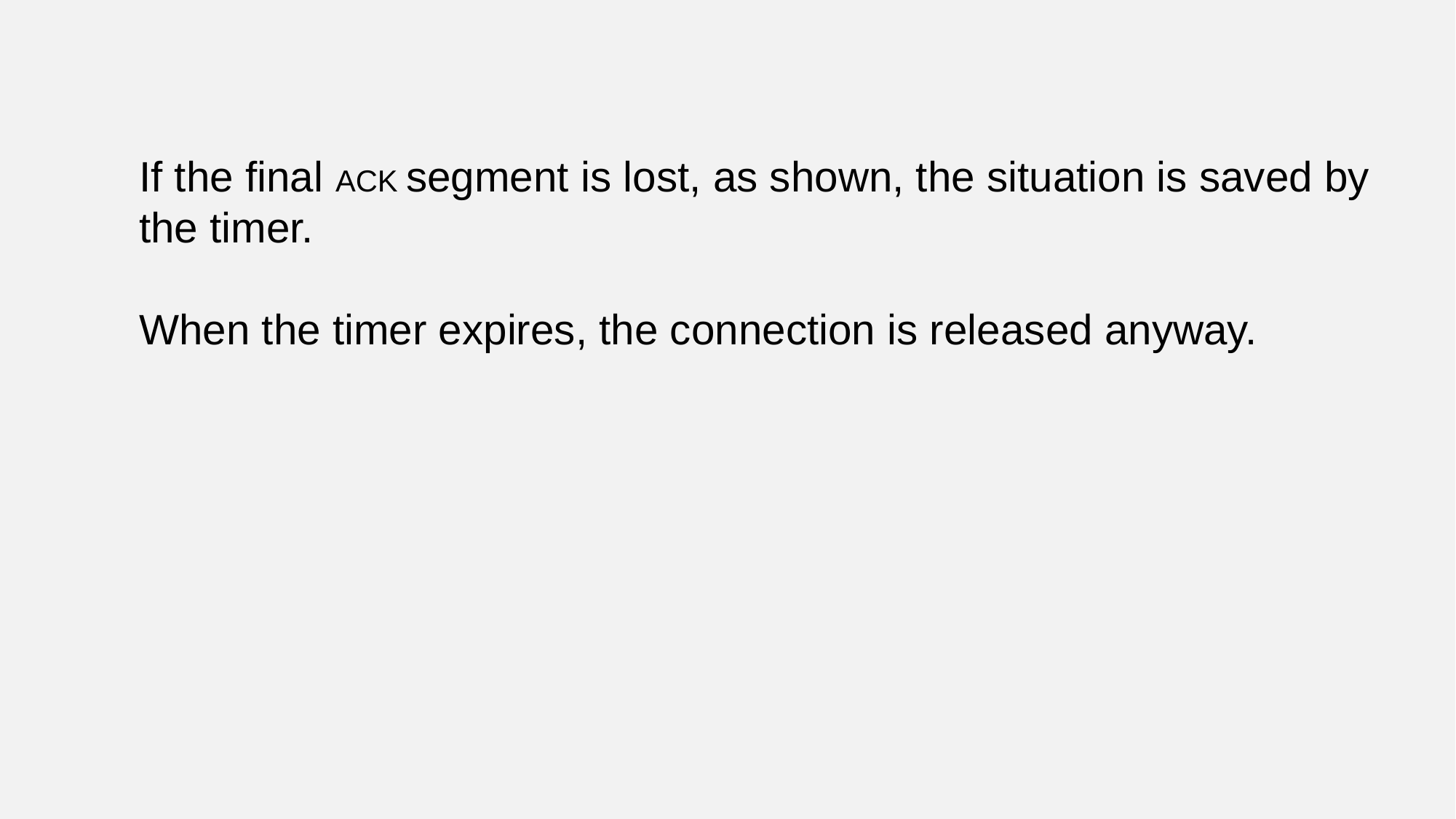

If the final ACK segment is lost, as shown, the situation is saved by the timer.

When the timer expires, the connection is released anyway.